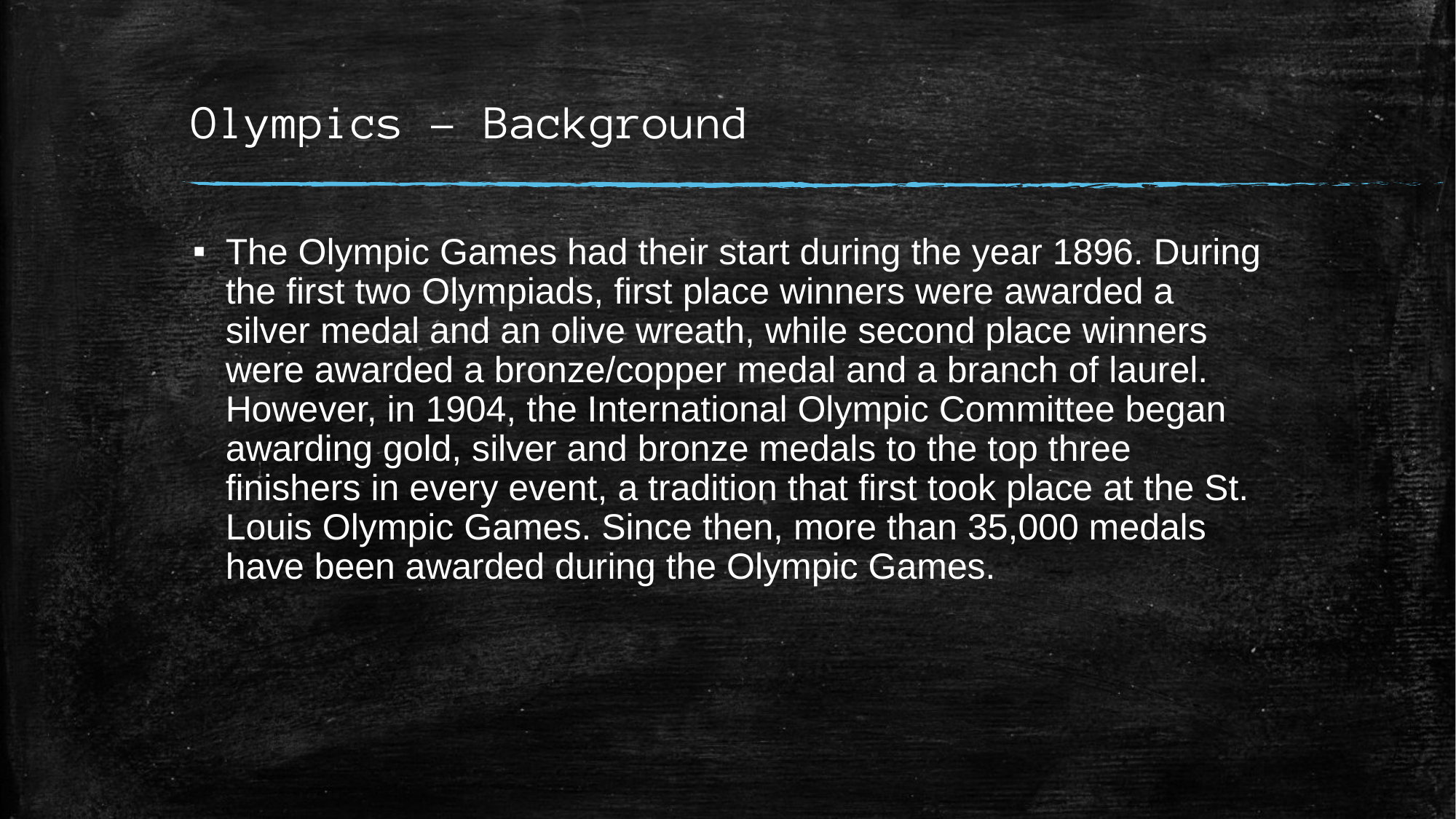

# Olympics – Background
The Olympic Games had their start during the year 1896. During the first two Olympiads, first place winners were awarded a silver medal and an olive wreath, while second place winners were awarded a bronze/copper medal and a branch of laurel. However, in 1904, the International Olympic Committee began awarding gold, silver and bronze medals to the top three finishers in every event, a tradition that first took place at the St. Louis Olympic Games. Since then, more than 35,000 medals have been awarded during the Olympic Games.